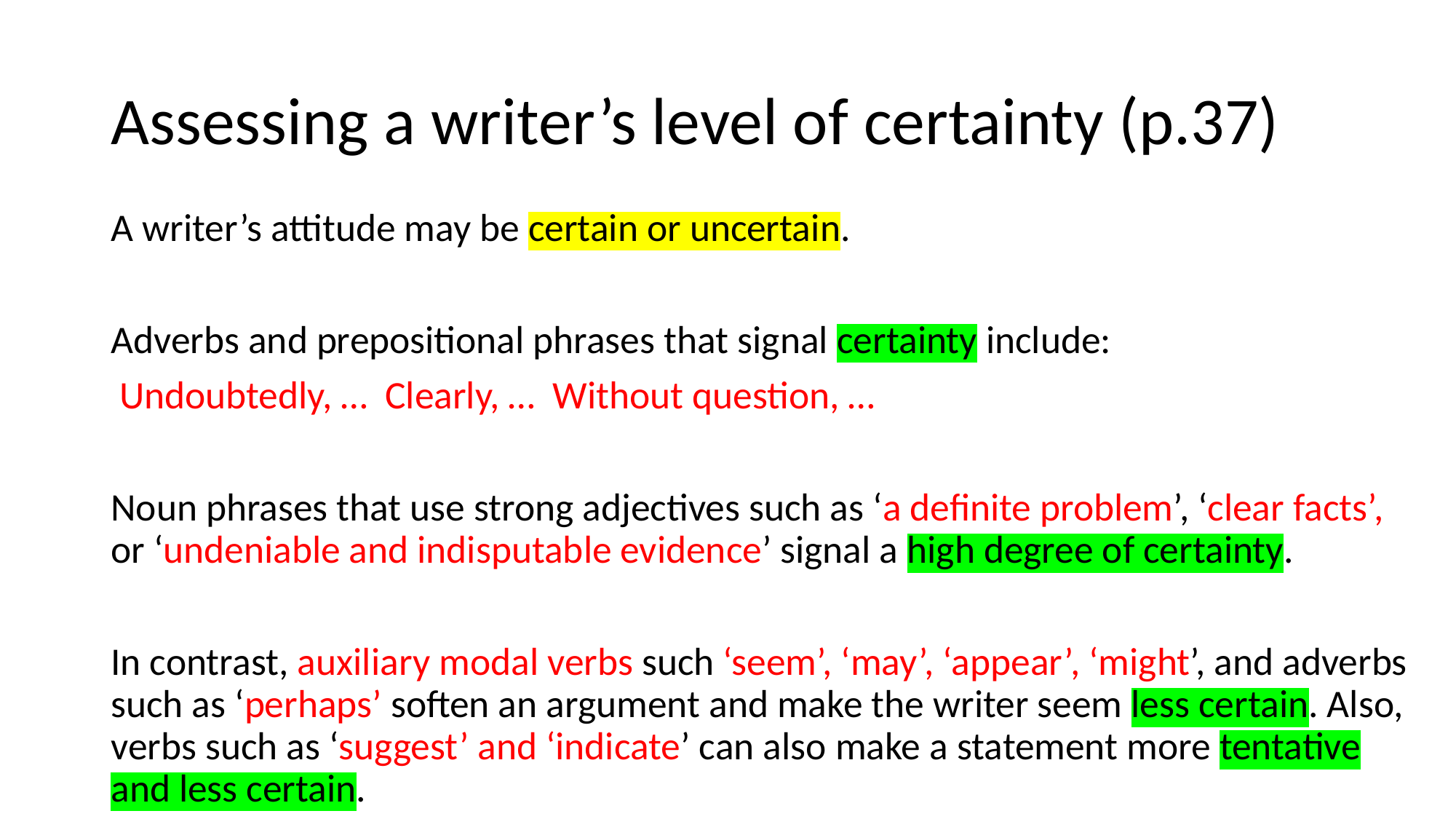

# Assessing a writer’s level of certainty (p.37)
A writer’s attitude may be certain or uncertain.

Adverbs and prepositional phrases that signal certainty include:
 Undoubtedly, …  Clearly, …  Without question, …

Noun phrases that use strong adjectives such as ‘a definite problem’, ‘clear facts’, or ‘undeniable and indisputable evidence’ signal a high degree of certainty.

In contrast, auxiliary modal verbs such ‘seem’, ‘may’, ‘appear’, ‘might’, and adverbs such as ‘perhaps’ soften an argument and make the writer seem less certain. Also, verbs such as ‘suggest’ and ‘indicate’ can also make a statement more tentative and less certain.